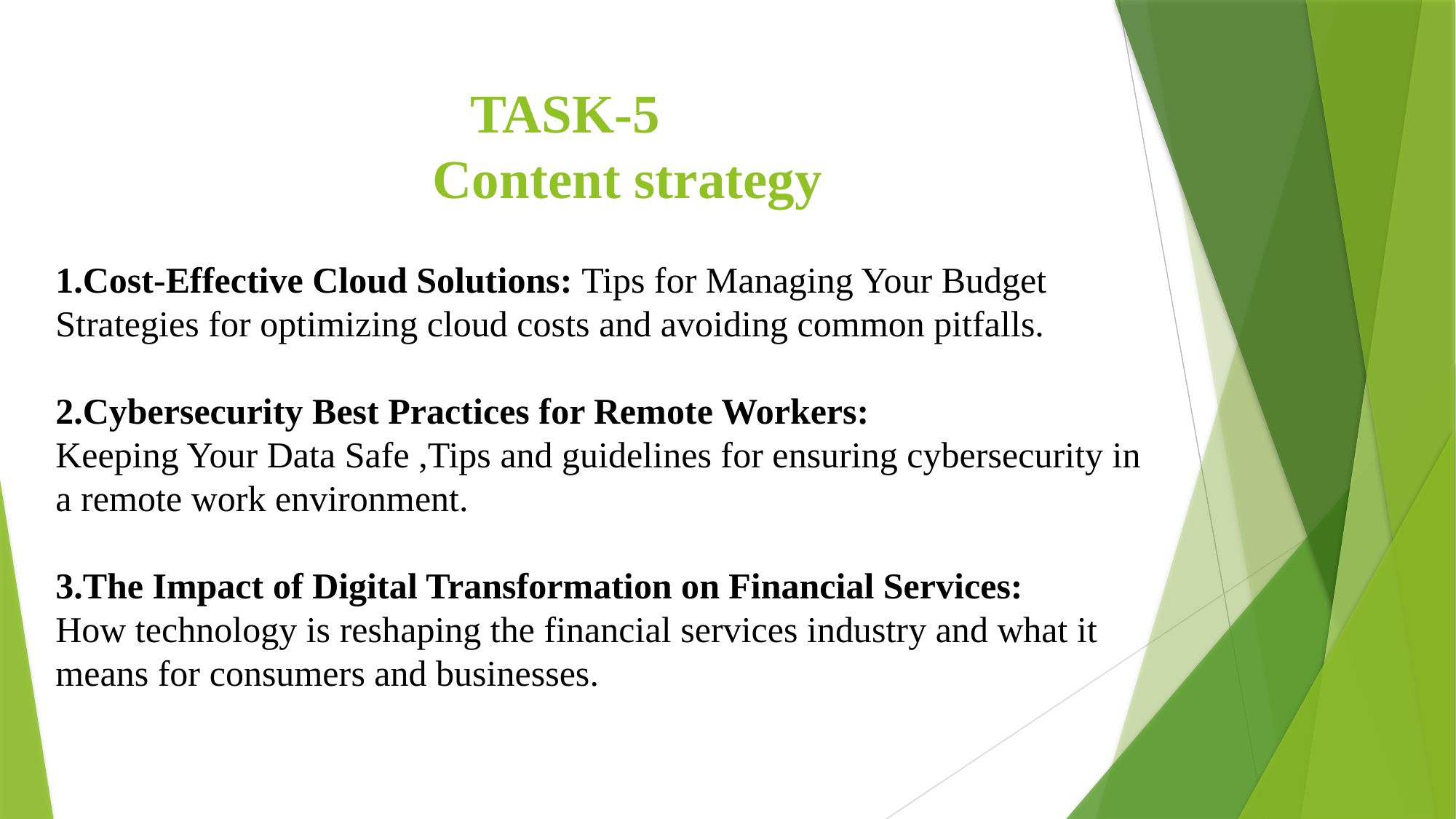

# TASK-5 Content strategy
1.Cost-Effective Cloud Solutions: Tips for Managing Your Budget
Strategies for optimizing cloud costs and avoiding common pitfalls.

2.Cybersecurity Best Practices for Remote Workers:
Keeping Your Data Safe ,Tips and guidelines for ensuring cybersecurity in a remote work environment.

3.The Impact of Digital Transformation on Financial Services:
How technology is reshaping the financial services industry and what it means for consumers and businesses.